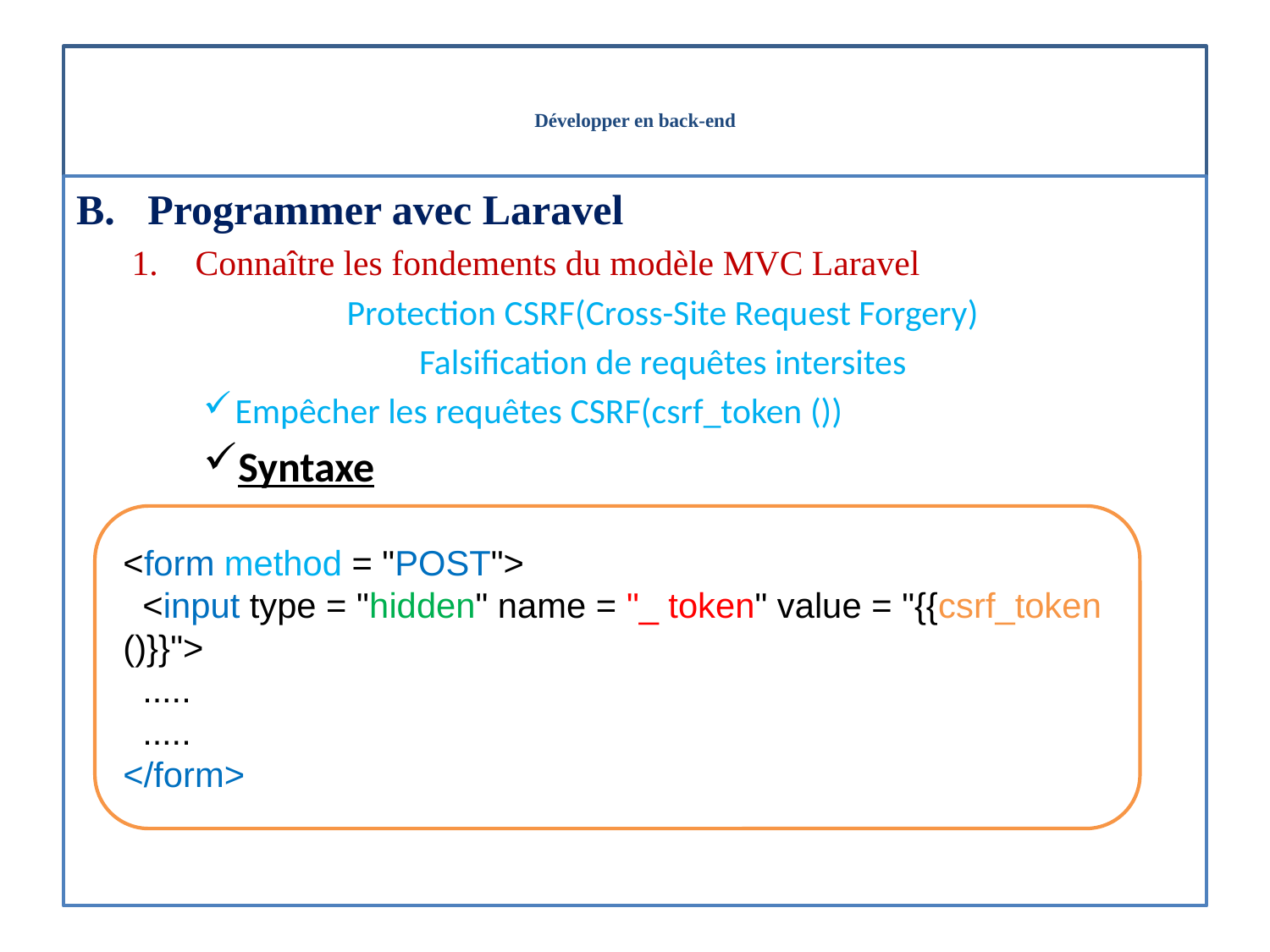

# Développer en back-end
Programmer avec Laravel
Connaître les fondements du modèle MVC Laravel
Protection CSRF(Cross-Site Request Forgery)
Falsification de requêtes intersites
Empêcher les requêtes CSRF(csrf_token ())
Syntaxe
<form method = "POST">
  <input type = "hidden" name = "_ token" value = "{{csrf_token ()}}">
  .....
  .....
</form>